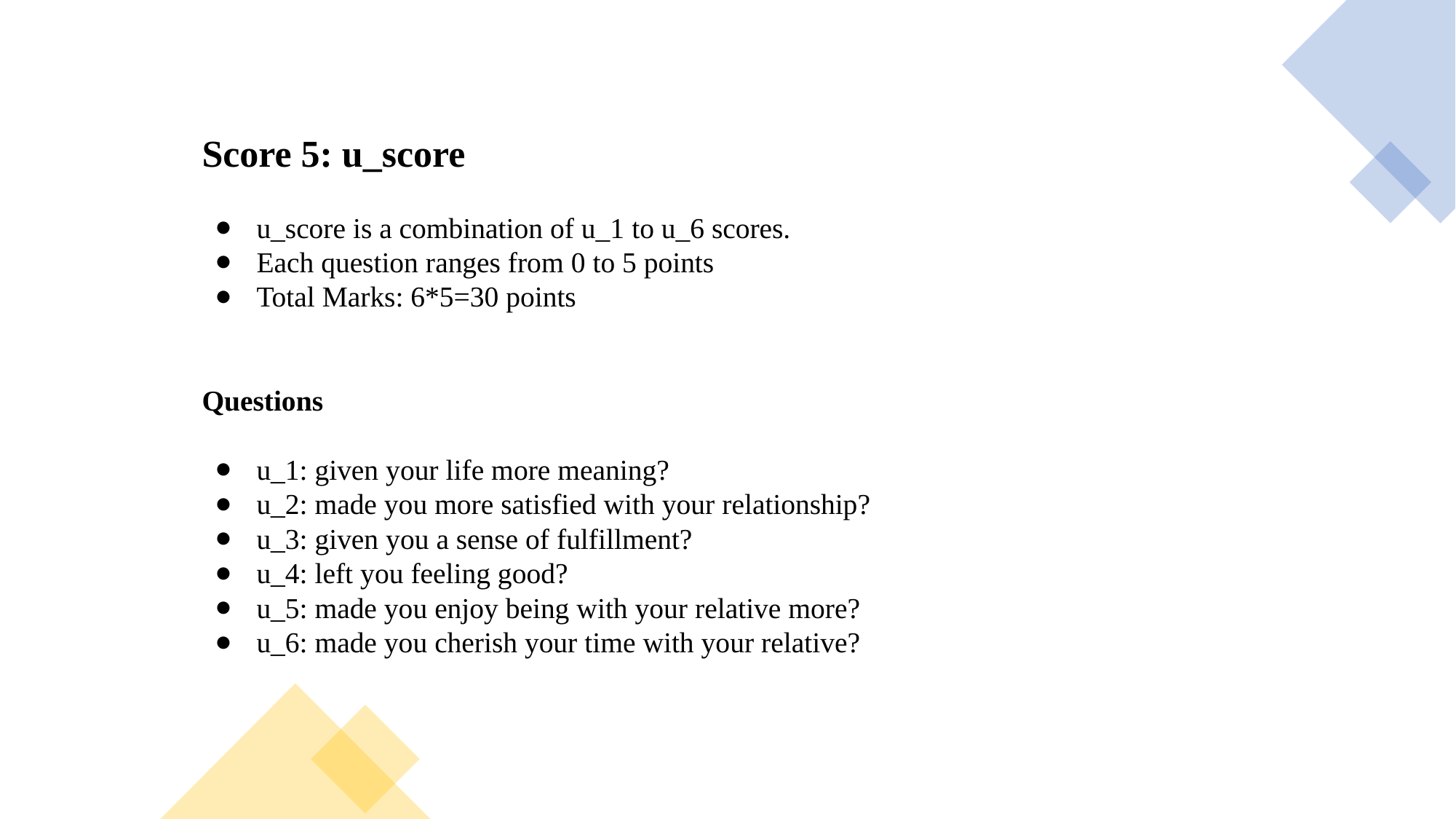

Score 5: u_score

u_score is a combination of u_1 to u_6 scores.
Each question ranges from 0 to 5 points
Total Marks: 6*5=30 points

Questions

u_1: given your life more meaning?
u_2: made you more satisfied with your relationship?
u_3: given you a sense of fulfillment?
u_4: left you feeling good?
u_5: made you enjoy being with your relative more?
u_6: made you cherish your time with your relative?